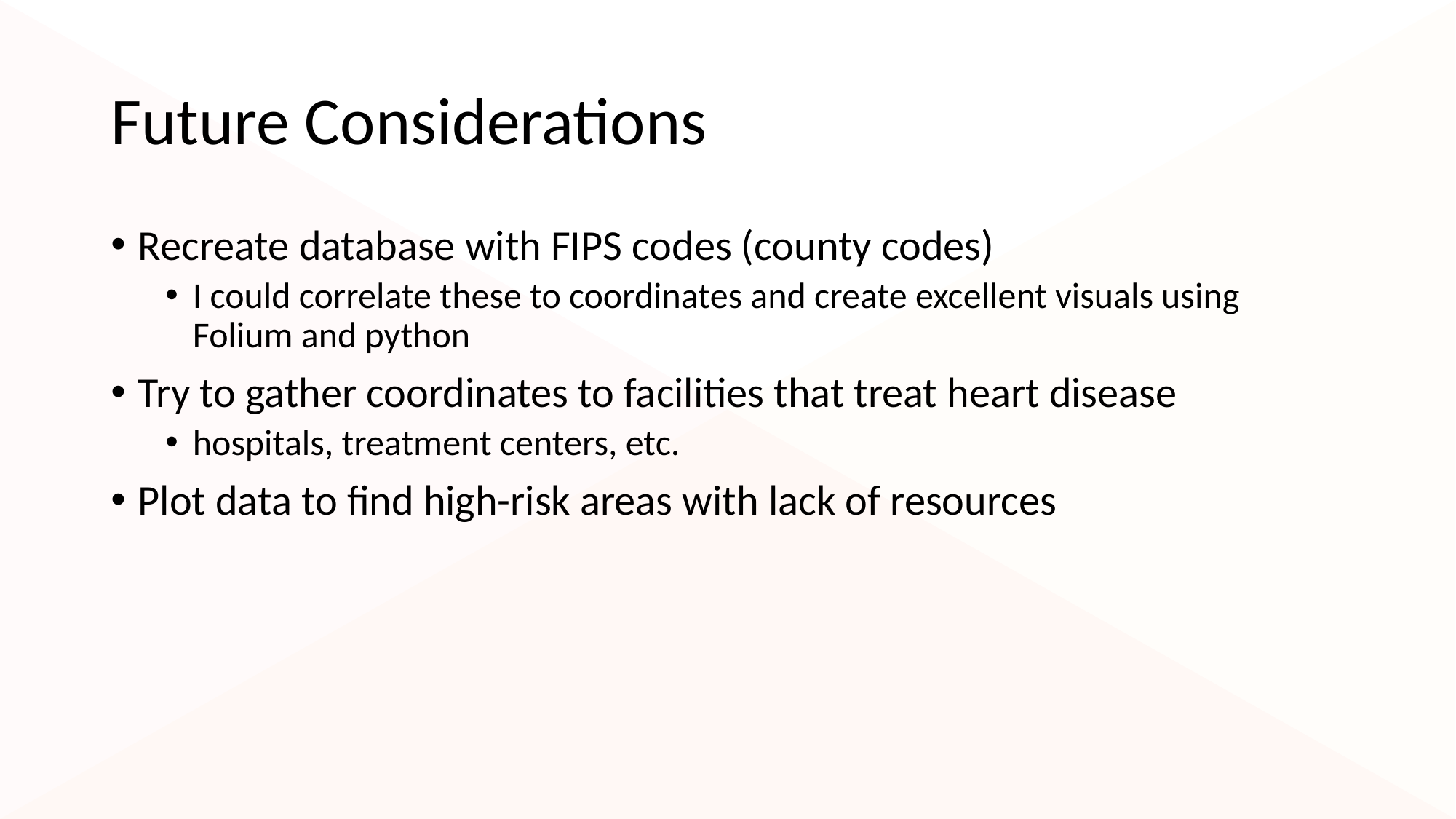

# Future Considerations
Recreate database with FIPS codes (county codes)
I could correlate these to coordinates and create excellent visuals using Folium and python
Try to gather coordinates to facilities that treat heart disease
hospitals, treatment centers, etc.
Plot data to find high-risk areas with lack of resources